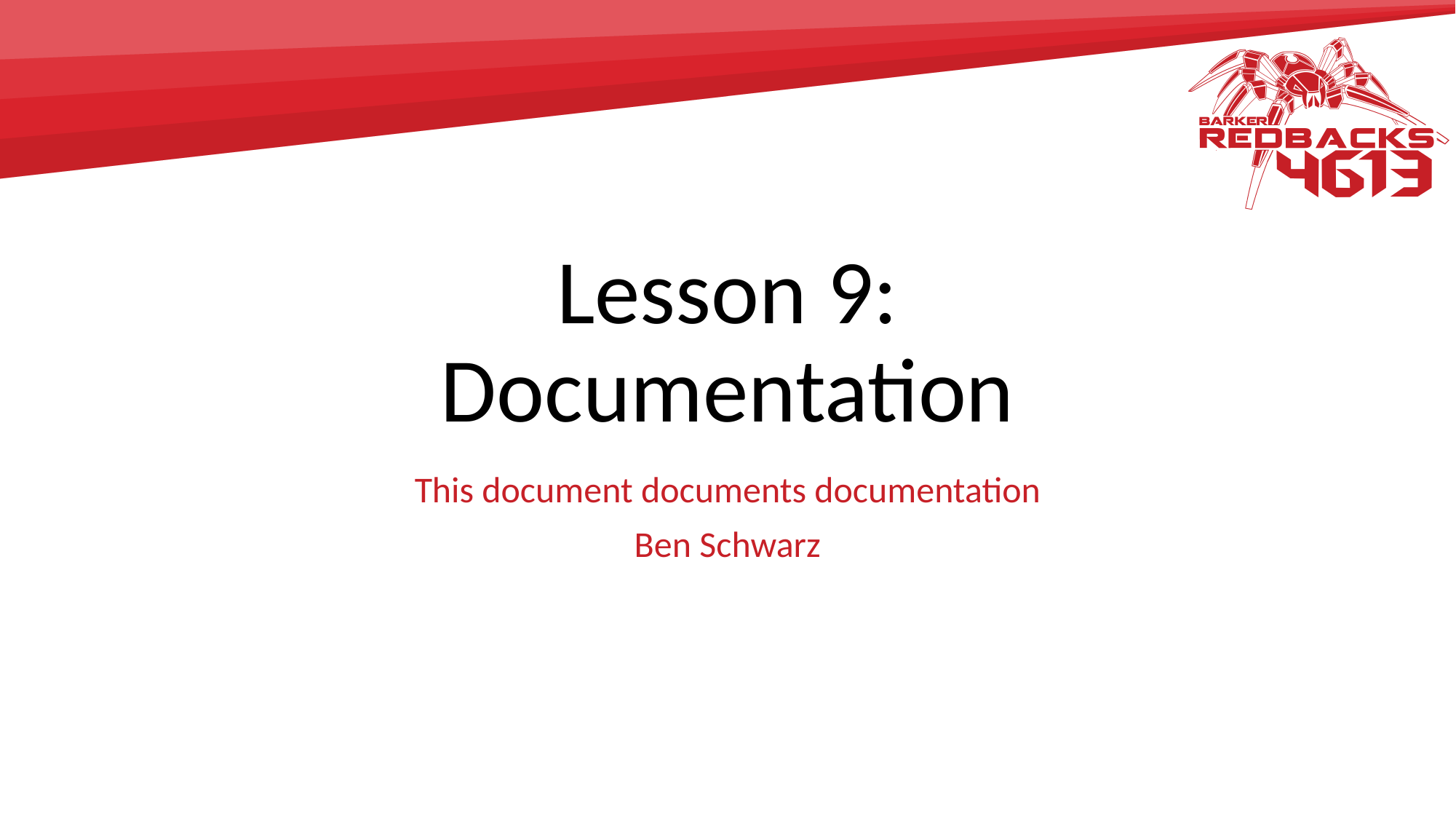

# Lesson 9: Documentation
This document documents documentation
Ben Schwarz